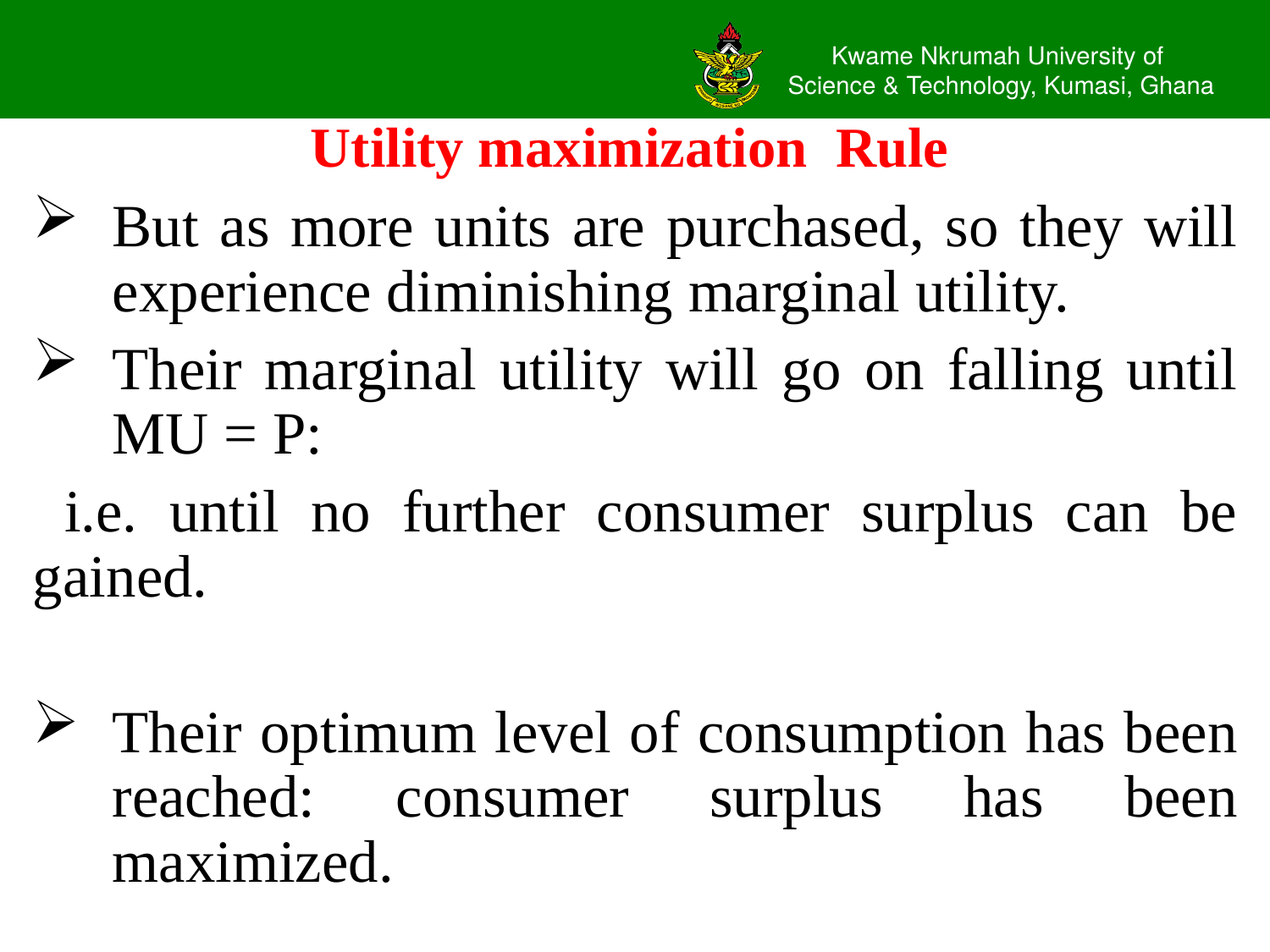

# Utility maximization  Rule
But as more units are purchased, so they will experience diminishing marginal utility.
Their marginal utility will go on falling until MU = P:
 i.e. until no further consumer surplus can be gained.

Their optimum level of consumption has been reached: consumer surplus has been maximized.